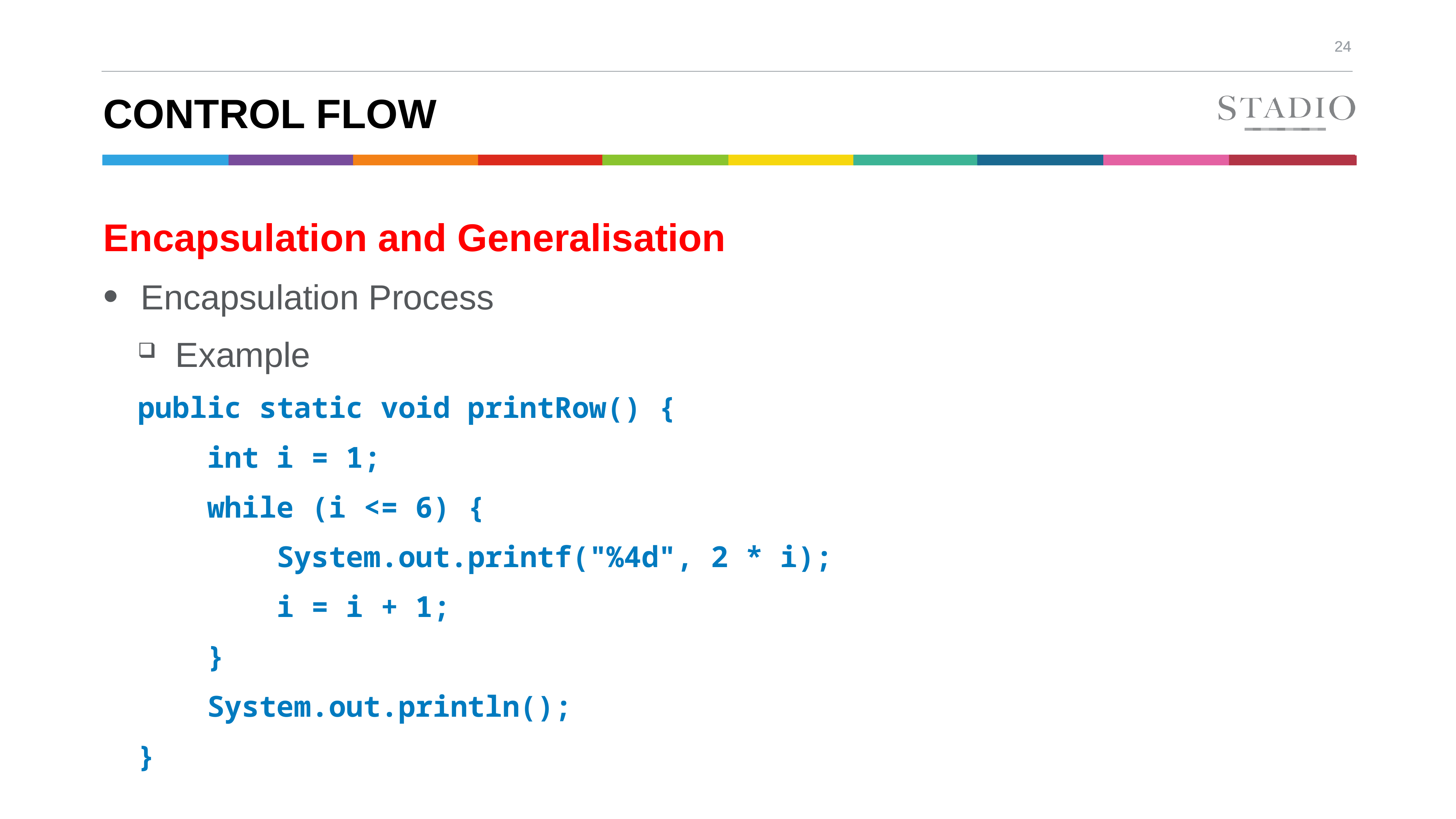

# Control flow

Encapsulation and Generalisation
Encapsulation Process
Example
public static void printRow() {
    int i = 1;
    while (i <= 6) {
        System.out.printf("%4d", 2 * i);
        i = i + 1;
    }
    System.out.println();
}